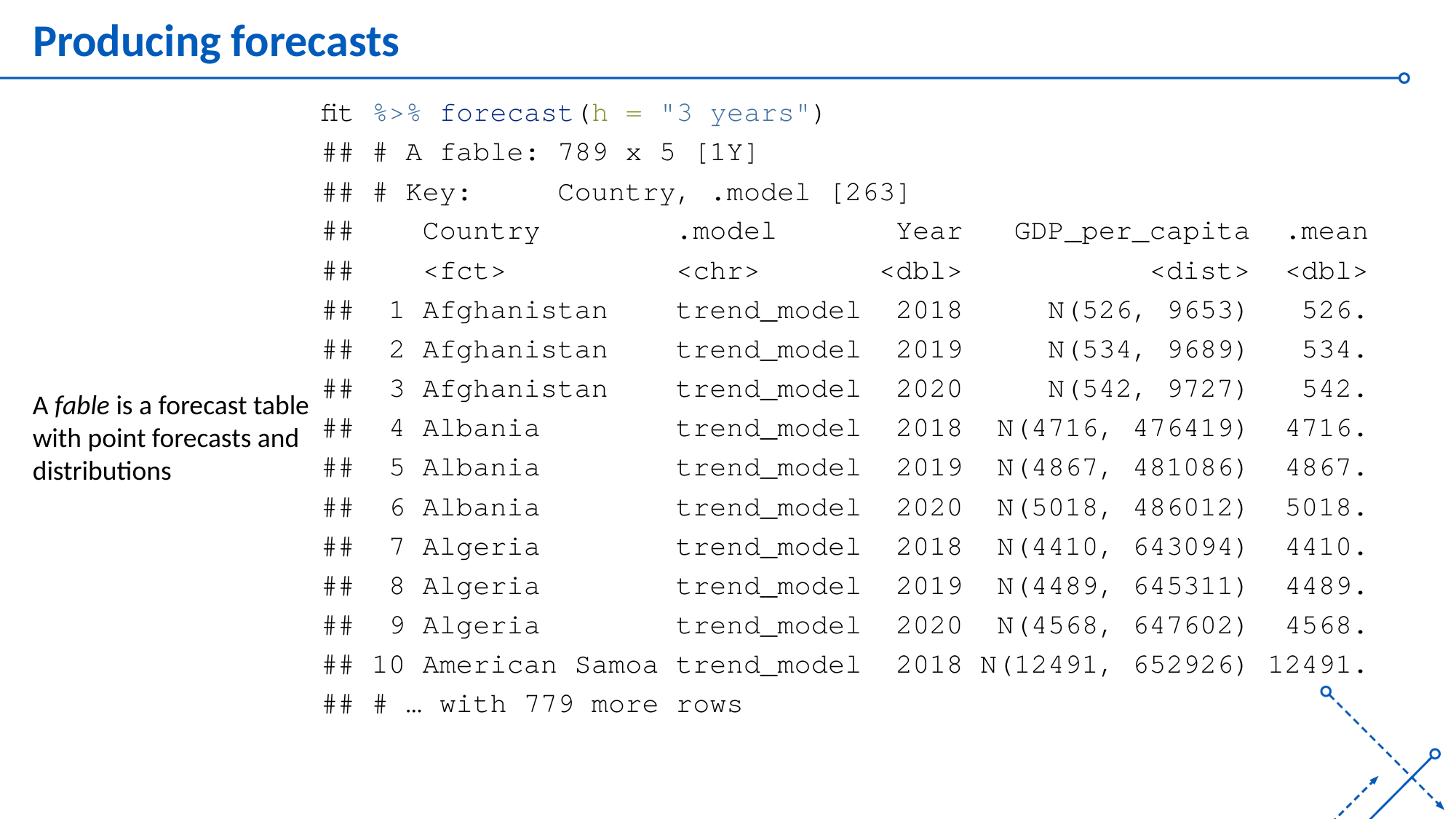

# Producing forecasts
fit %>% forecast(h = "3 years")
## # A fable: 789 x 5 [1Y]
## # Key:     Country, .model [263]
##    Country        .model       Year   GDP_per_capita  .mean
##    <fct>          <chr>       <dbl>           <dist>  <dbl>
##  1 Afghanistan    trend_model  2018     N(526, 9653)   526.
##  2 Afghanistan    trend_model  2019     N(534, 9689)   534.
##  3 Afghanistan    trend_model  2020     N(542, 9727)   542.
##  4 Albania        trend_model  2018  N(4716, 476419)  4716.
##  5 Albania        trend_model  2019  N(4867, 481086)  4867.
##  6 Albania        trend_model  2020  N(5018, 486012)  5018.
##  7 Algeria        trend_model  2018  N(4410, 643094)  4410.
##  8 Algeria        trend_model  2019  N(4489, 645311)  4489.
##  9 Algeria        trend_model  2020  N(4568, 647602)  4568.
## 10 American Samoa trend_model  2018 N(12491, 652926) 12491.
## # … with 779 more rows
A fable is a forecast table with point forecasts and distributions